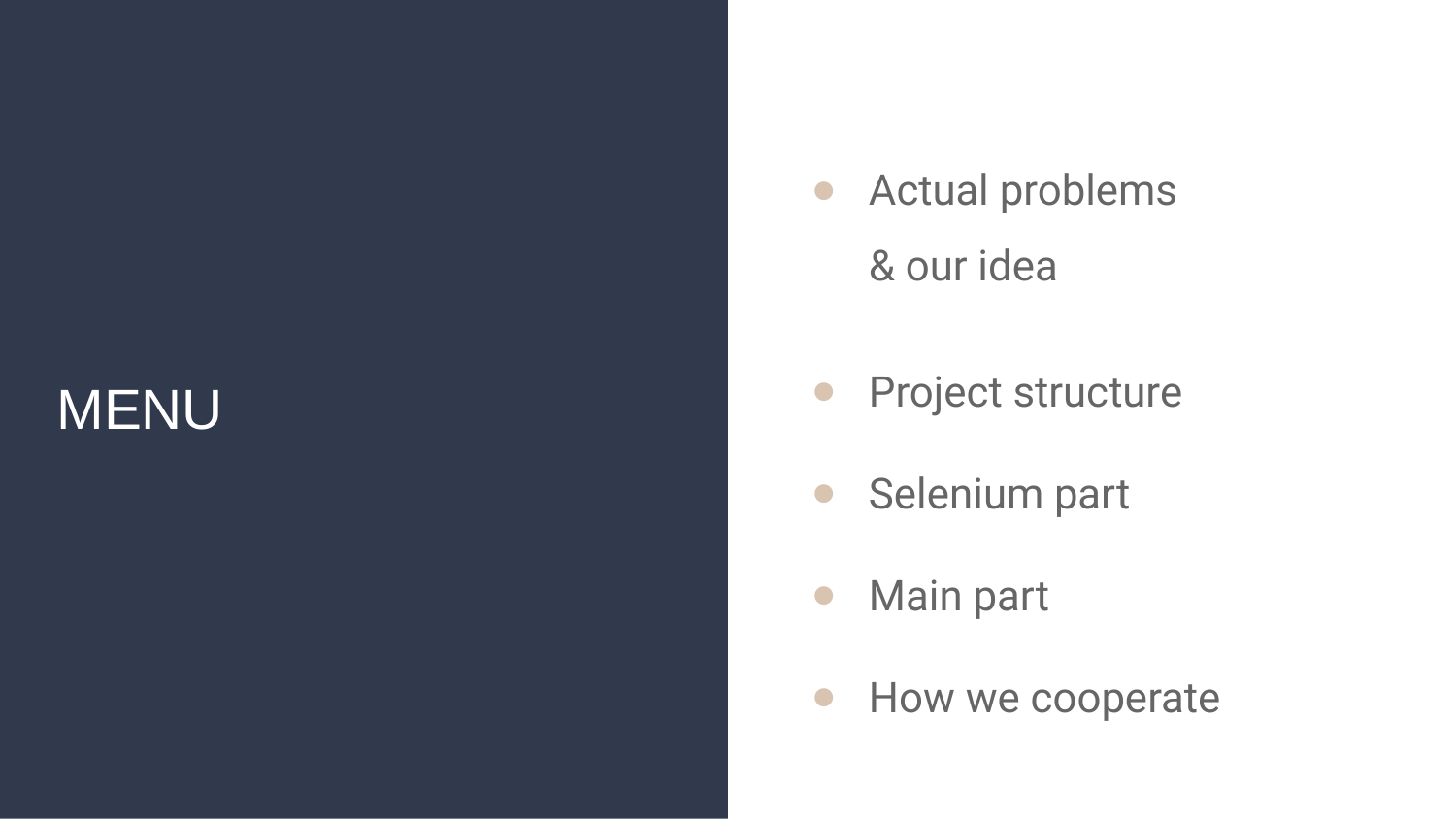

Actual problems
& our idea
Project structure
Selenium part
Main part
How we cooperate
# MENU